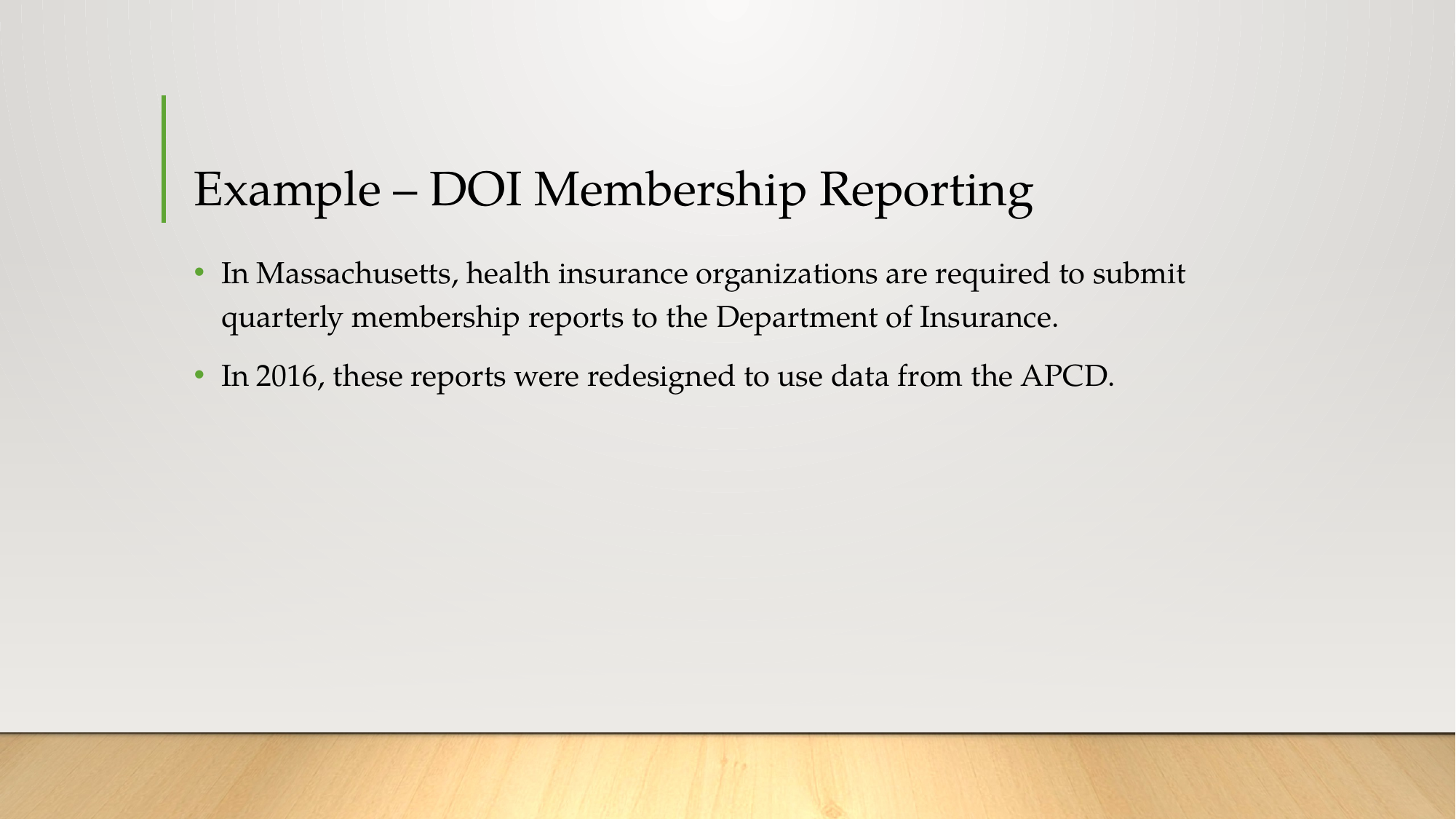

# Example – DOI Membership Reporting
In Massachusetts, health insurance organizations are required to submit quarterly membership reports to the Department of Insurance.
In 2016, these reports were redesigned to use data from the APCD.